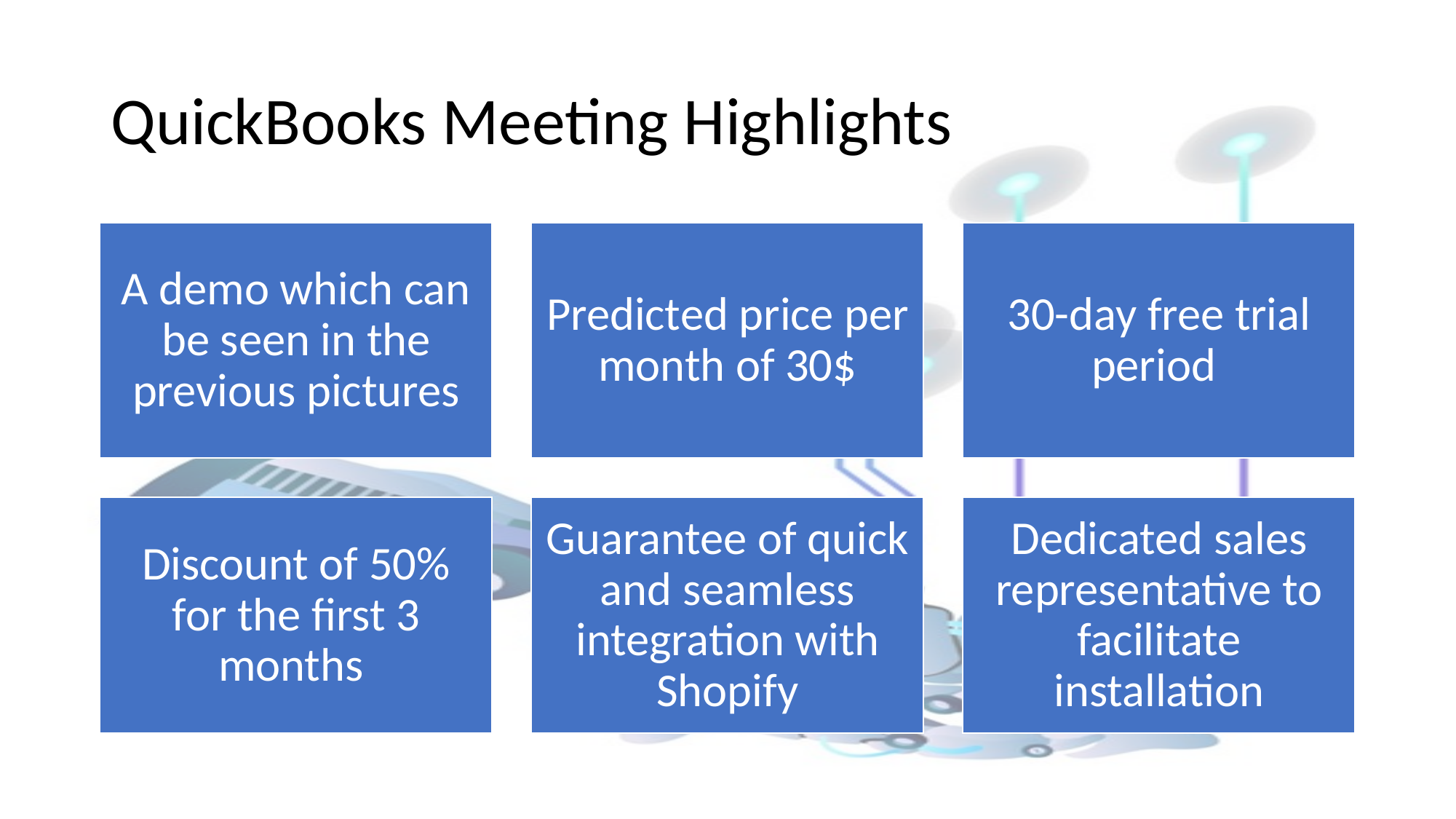

# QuickBooks Meeting Highlights
A demo which can be seen in the previous pictures
Predicted price per month of 30$
30-day free trial period
Discount of 50% for the first 3 months
Guarantee of quick and seamless integration with Shopify
Dedicated sales representative to facilitate installation